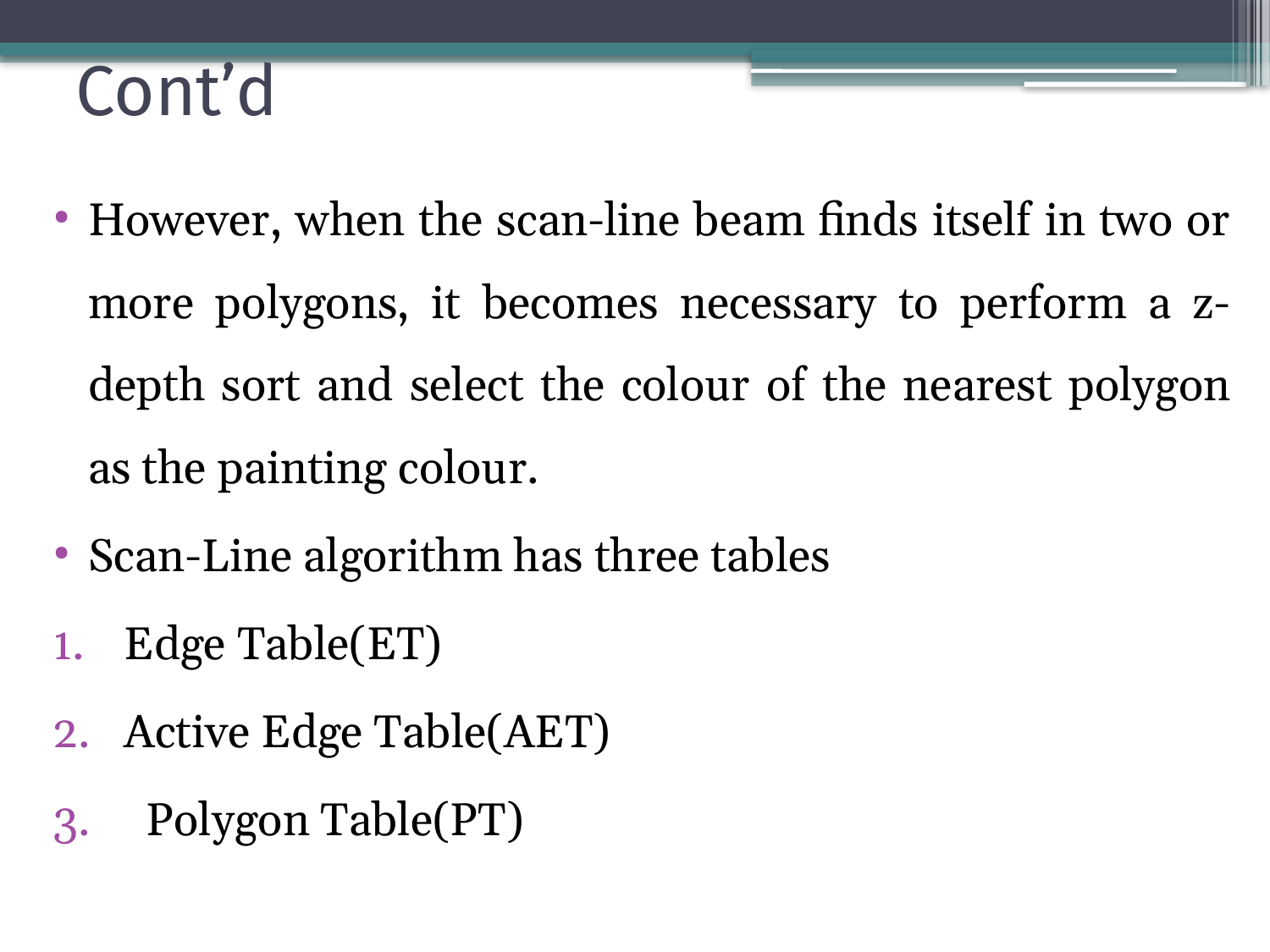

# Cont’d
However, when the scan-line beam finds itself in two or more polygons, it becomes necessary to perform a z-depth sort and select the colour of the nearest polygon as the painting colour.
Scan-Line algorithm has three tables
Edge Table(ET)
Active Edge Table(AET)
  Polygon Table(PT)